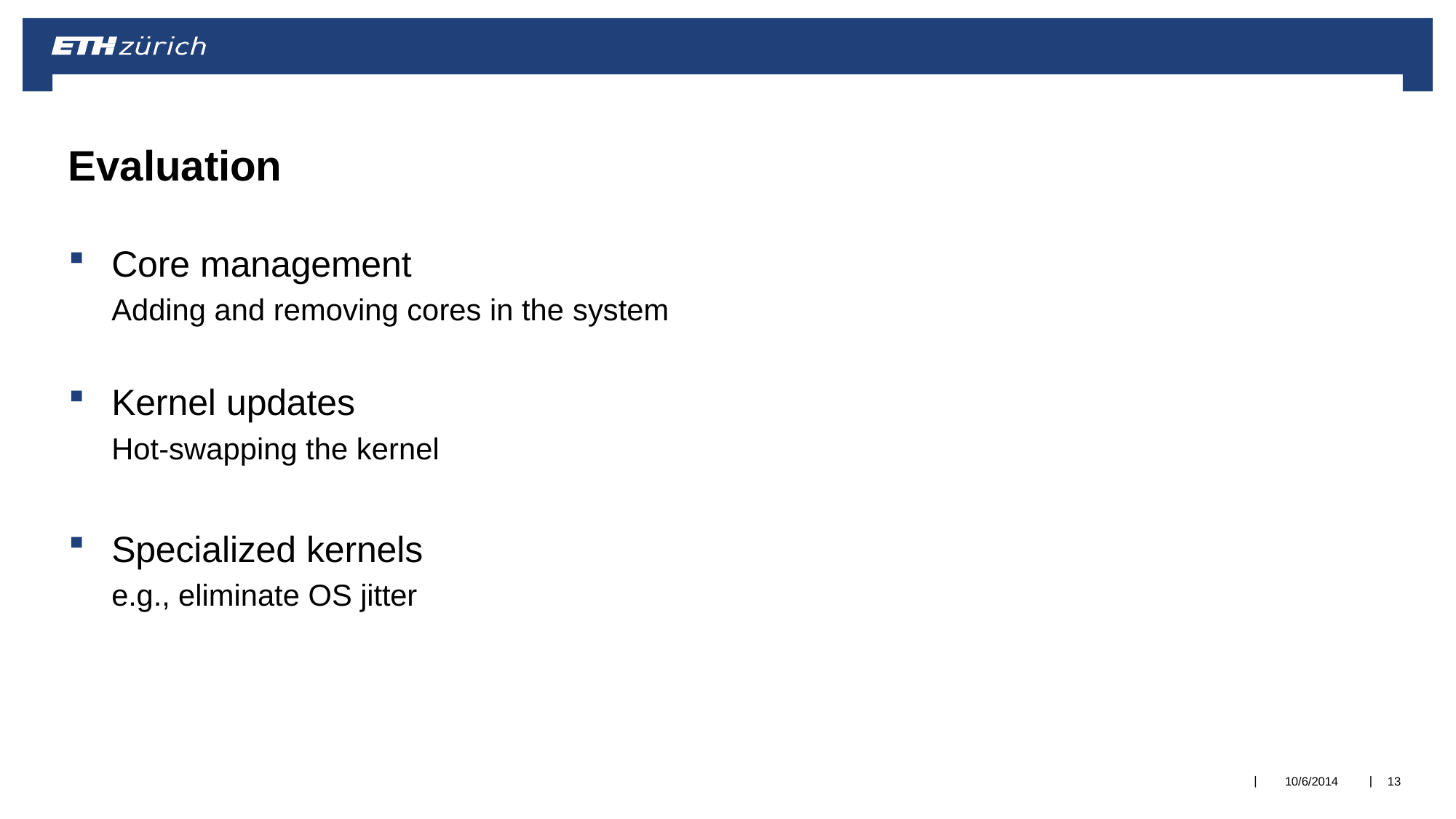

# Evaluation
Core management
Adding and removing cores in the system

Kernel updates
Hot-swapping the kernel

Specialized kernels
e.g., eliminate OS jitter
|
|
10/6/2014
13